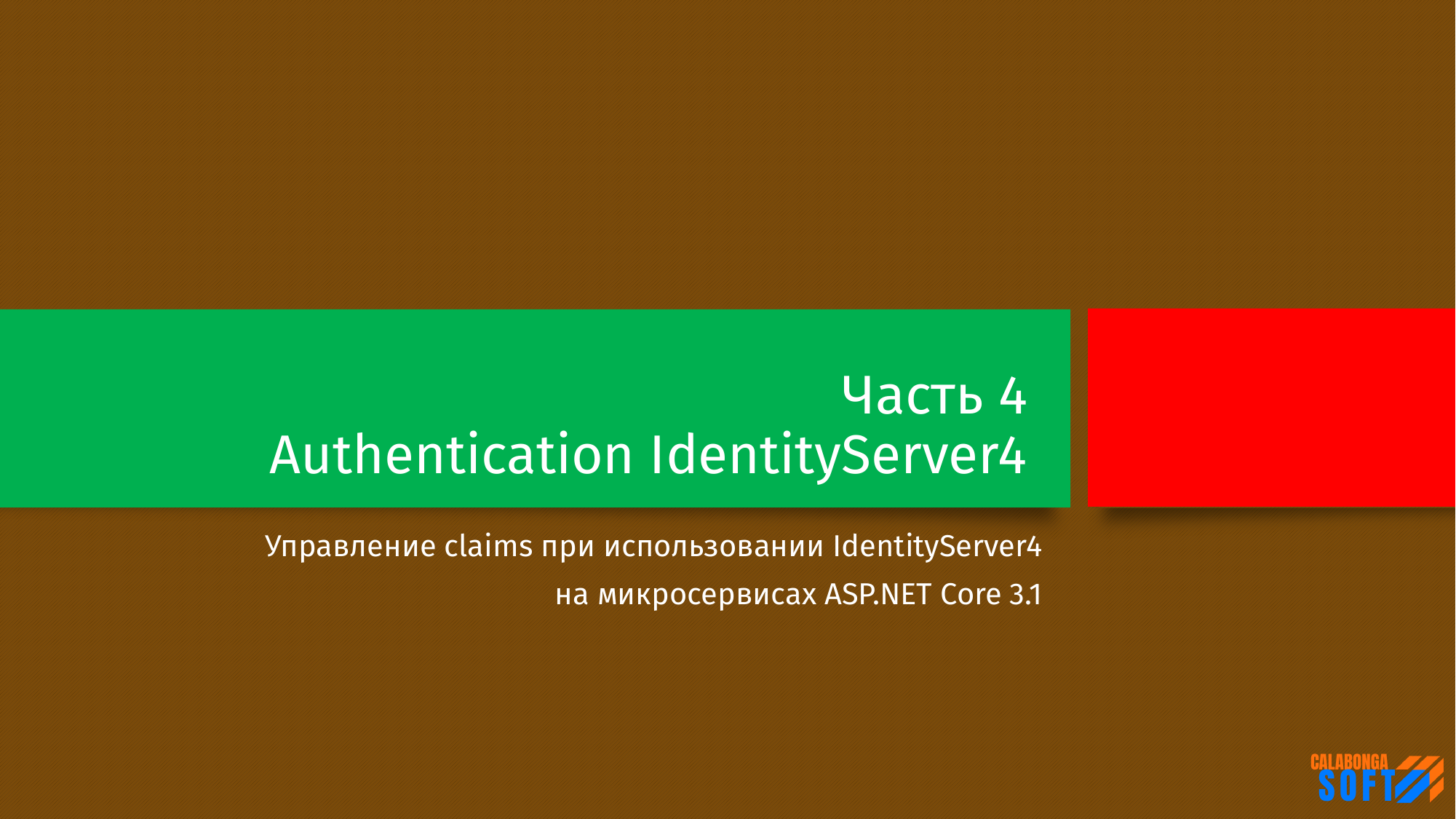

# Часть 4 Authentication IdentityServer4
Управление claims при использовании IdentityServer4
на микросервисах ASP.NET Core 3.1